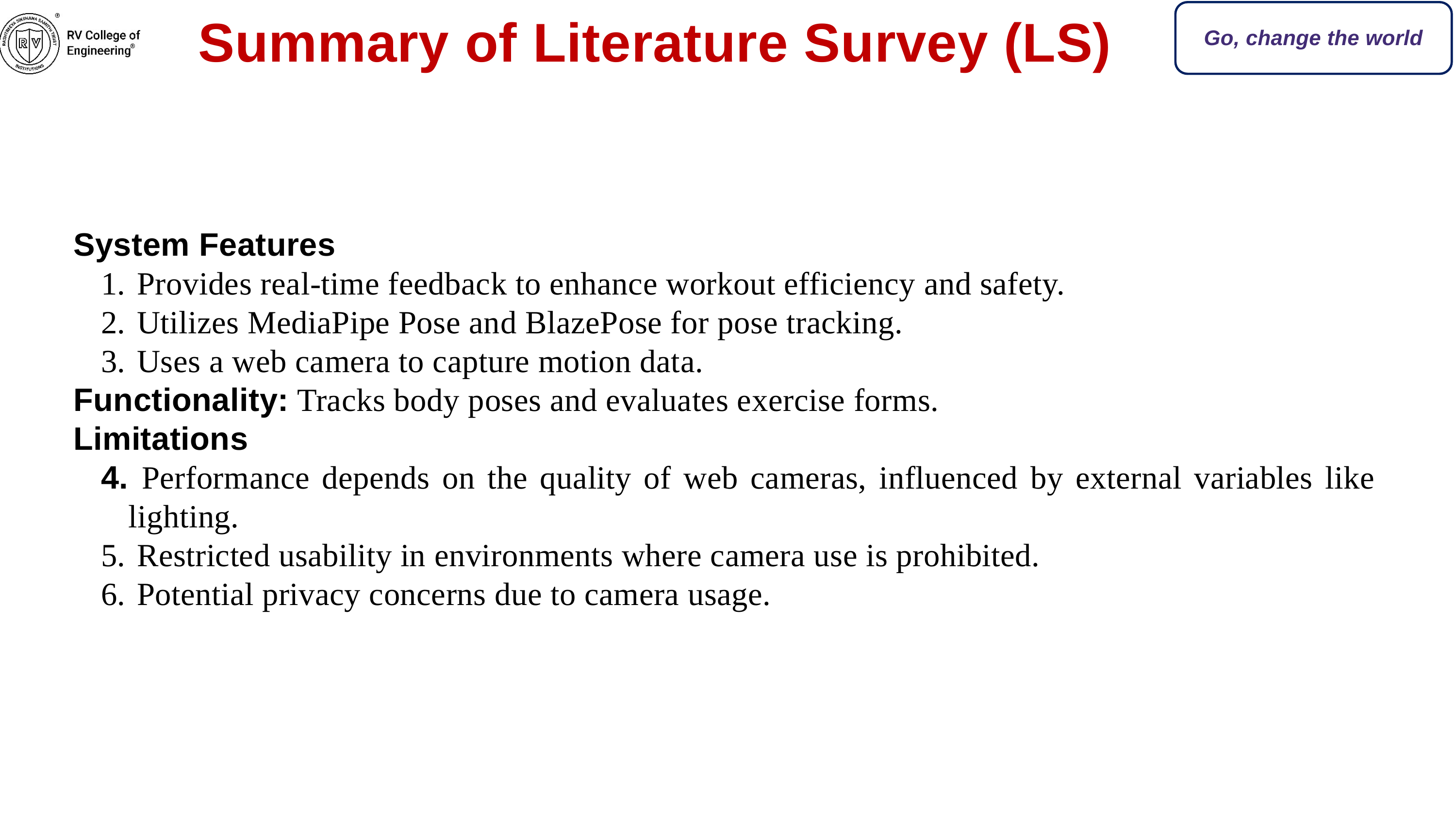

Summary of Literature Survey (LS)
Go, change the world

System Features
 Provides real-time feedback to enhance workout efficiency and safety.
 Utilizes MediaPipe Pose and BlazePose for pose tracking.
 Uses a web camera to capture motion data.
Functionality: Tracks body poses and evaluates exercise forms.
Limitations
 Performance depends on the quality of web cameras, influenced by external variables like lighting.
 Restricted usability in environments where camera use is prohibited.
 Potential privacy concerns due to camera usage.